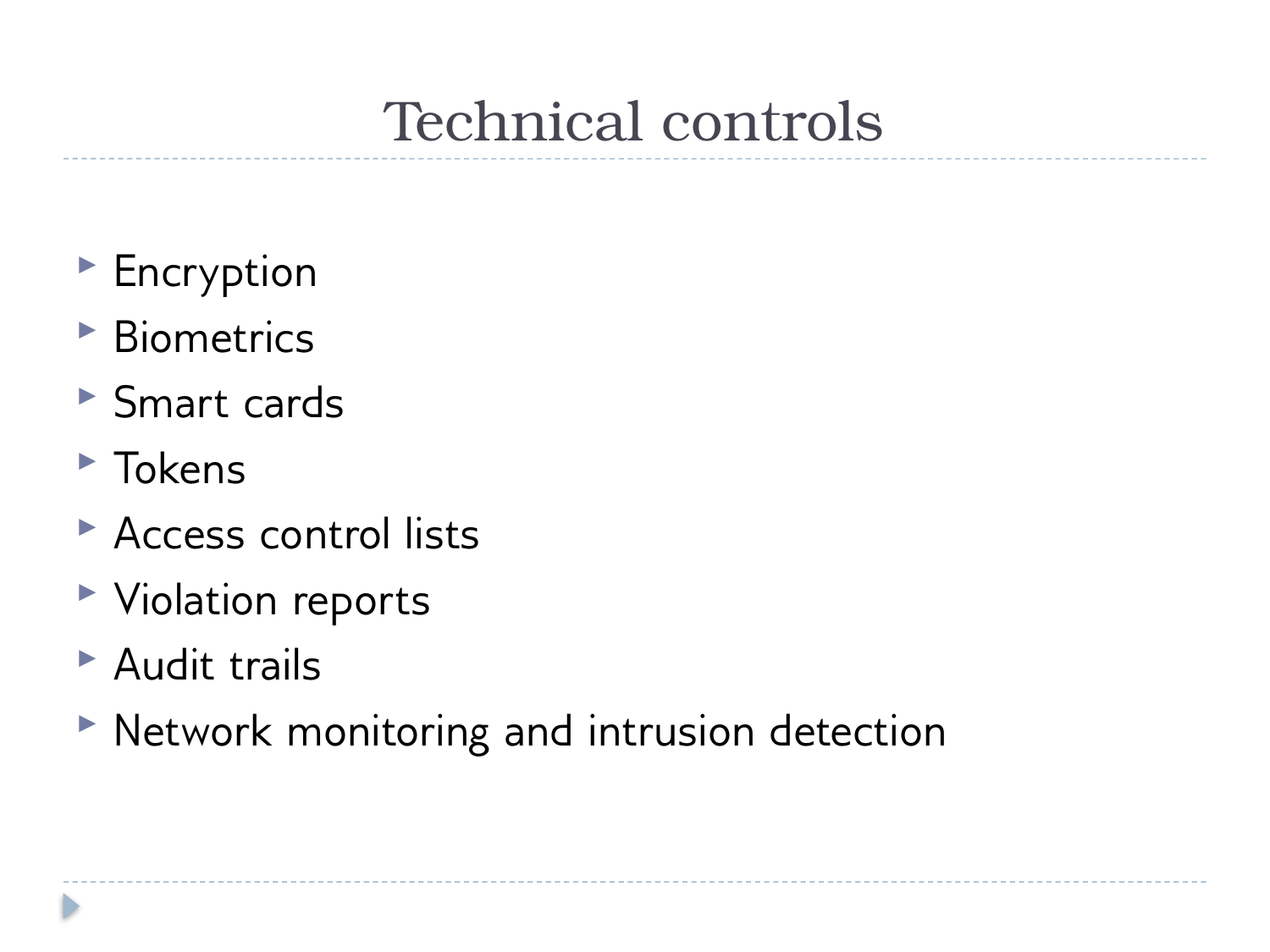

# Technical controls

Encryption
Biometrics
Smart cards
Tokens
Access control lists
Violation reports
Audit trails
Network monitoring and intrusion detection